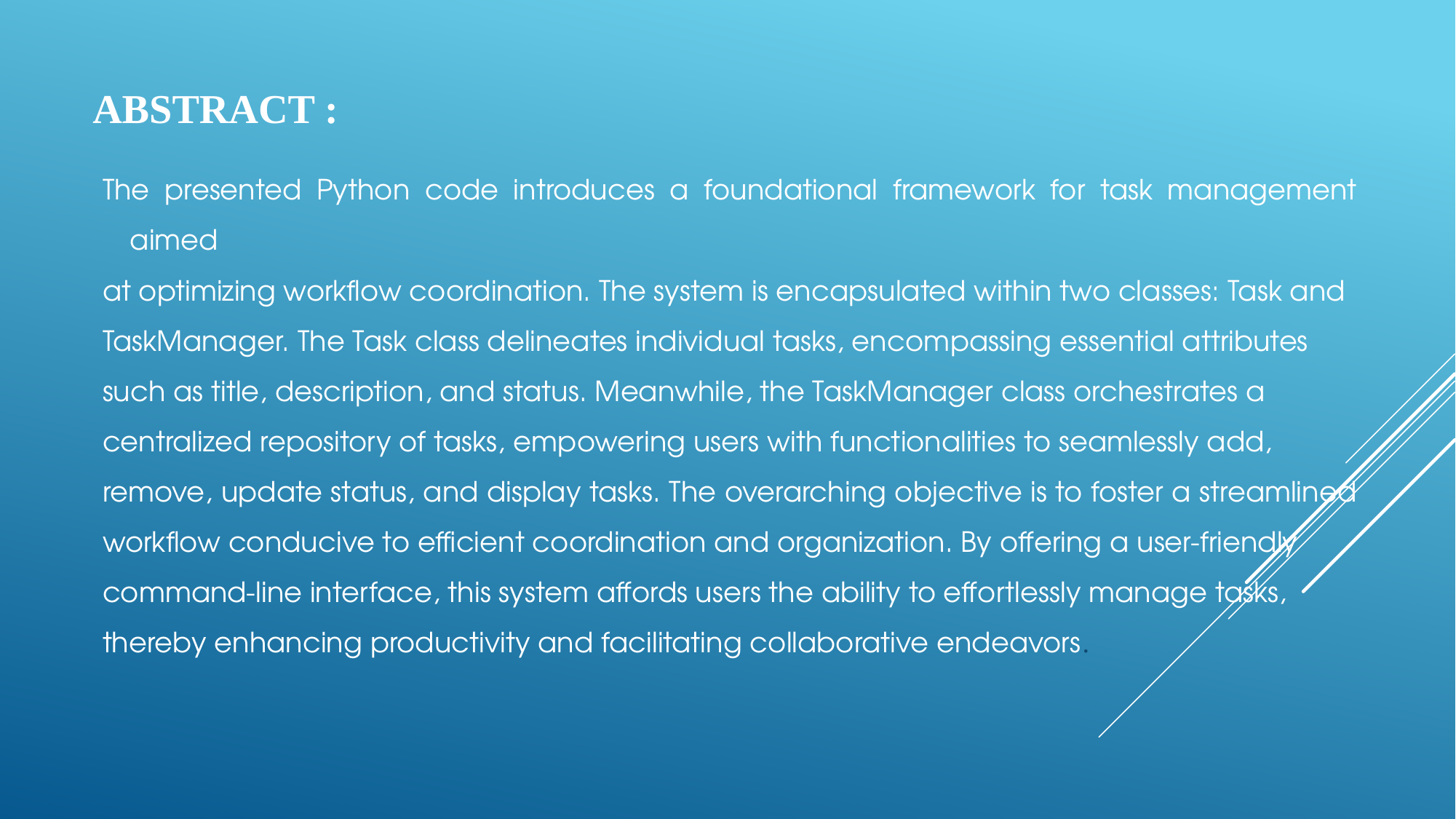

# ABSTRACT :
The presented Python code introduces a foundational framework for task management aimed
at optimizing workflow coordination. The system is encapsulated within two classes: Task and
TaskManager. The Task class delineates individual tasks, encompassing essential attributes
such as title, description, and status. Meanwhile, the TaskManager class orchestrates a
centralized repository of tasks, empowering users with functionalities to seamlessly add,
remove, update status, and display tasks. The overarching objective is to foster a streamlined
workflow conducive to efficient coordination and organization. By offering a user-friendly
command-line interface, this system affords users the ability to effortlessly manage tasks,
thereby enhancing productivity and facilitating collaborative endeavors.